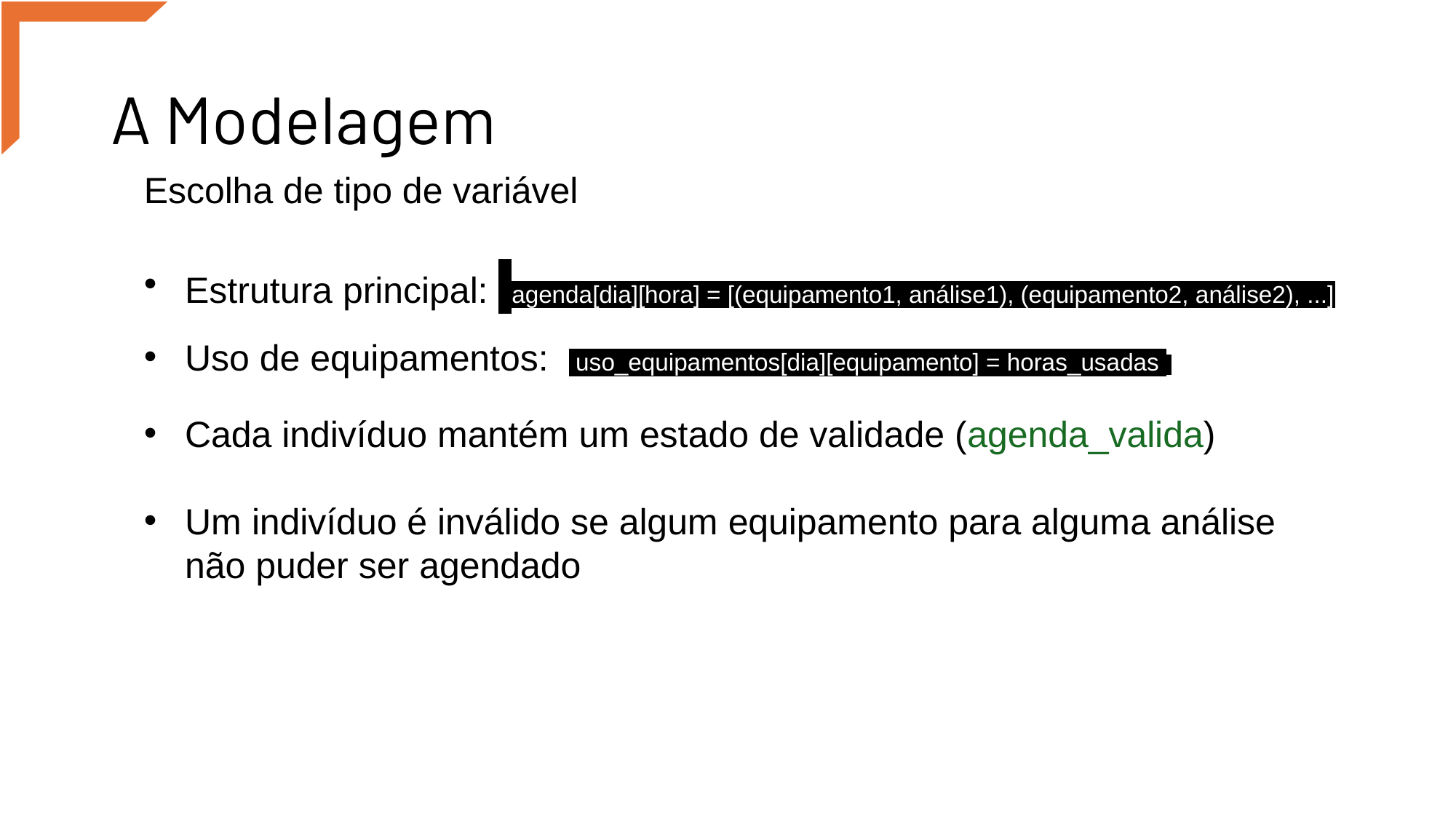

# A Modelagem
Escolha de tipo de variável

Estrutura principal:  agenda[dia][hora] = [(equipamento1, análise1), (equipamento2, análise2), ...]

Uso de equipamentos:   uso_equipamentos[dia][equipamento] = horas_usadas

Cada indivíduo mantém um estado de validade (agenda_valida)

Um indivíduo é inválido se algum equipamento para alguma análise não puder ser agendado